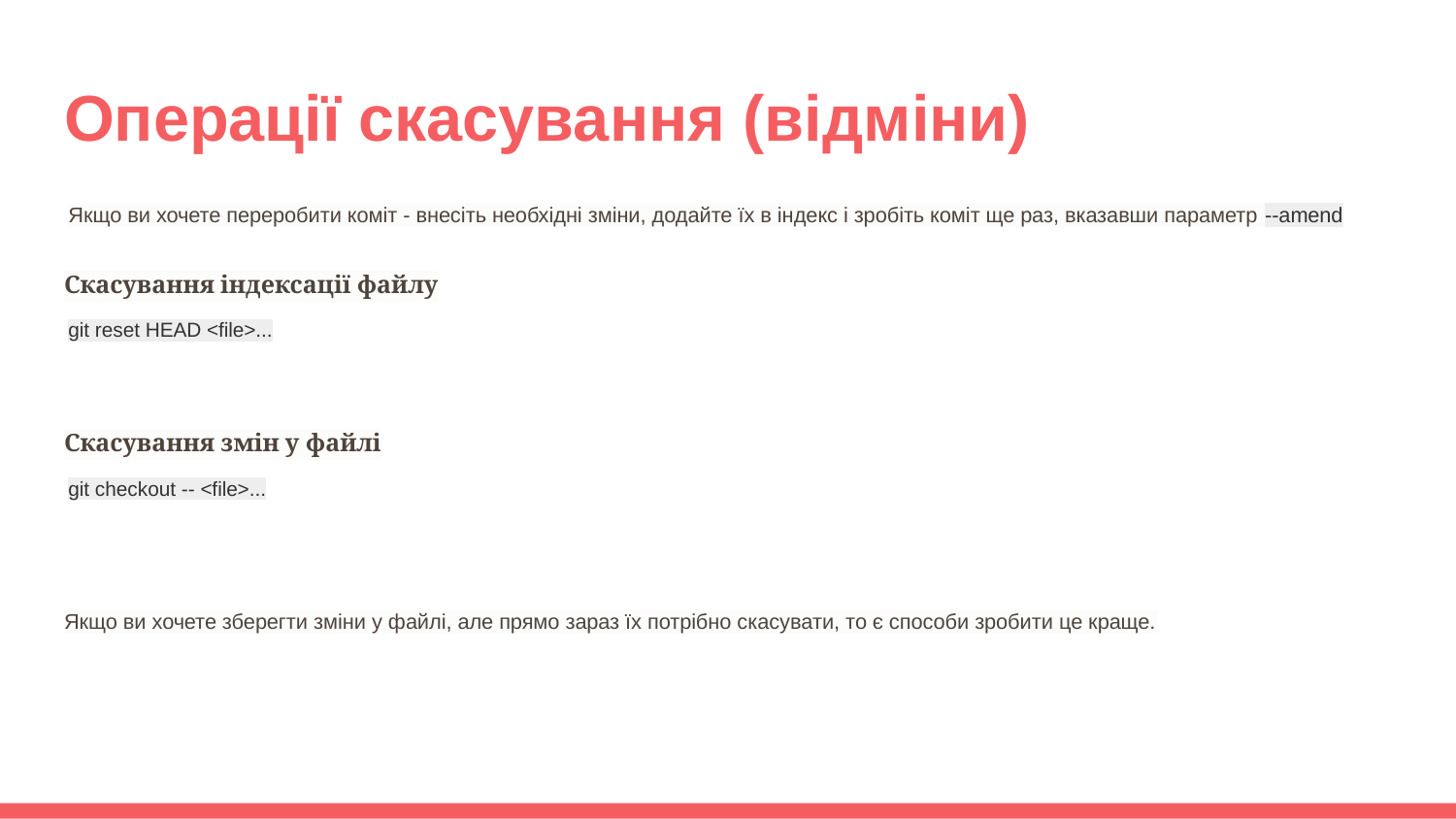

# Операції скасування (відміни)

Якщо ви хочете переробити коміт - внесіть необхідні зміни, додайте їх в індекс і зробіть коміт ще раз, вказавши параметр --amend
Скасування індексації файлу
git reset HEAD <file>...

Скасування змін у файлі
git checkout -- <file>...

Якщо ви хочете зберегти зміни у файлі, але прямо зараз їх потрібно скасувати, то є способи зробити це краще.